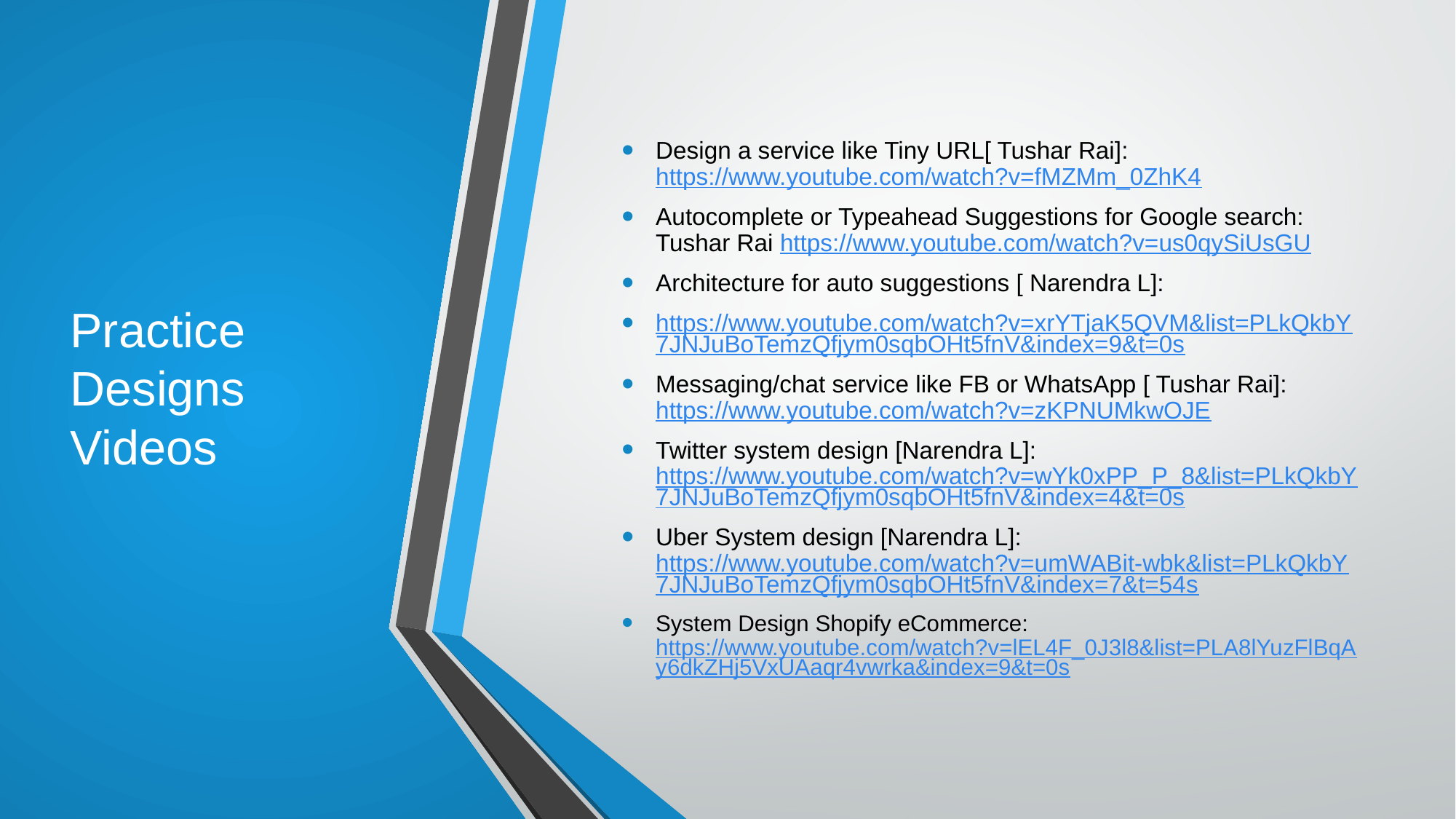

# Practice Designs Videos

Design a service like Tiny URL[ Tushar Rai]: https://www.youtube.com/watch?v=fMZMm_0ZhK4
Autocomplete or Typeahead Suggestions for Google search: Tushar Rai https://www.youtube.com/watch?v=us0qySiUsGU
Architecture for auto suggestions [ Narendra L]:
https://www.youtube.com/watch?v=xrYTjaK5QVM&list=PLkQkbY7JNJuBoTemzQfjym0sqbOHt5fnV&index=9&t=0s
Messaging/chat service like FB or WhatsApp [ Tushar Rai]: https://www.youtube.com/watch?v=zKPNUMkwOJE
Twitter system design [Narendra L]: https://www.youtube.com/watch?v=wYk0xPP_P_8&list=PLkQkbY7JNJuBoTemzQfjym0sqbOHt5fnV&index=4&t=0s
Uber System design [Narendra L]: https://www.youtube.com/watch?v=umWABit-wbk&list=PLkQkbY7JNJuBoTemzQfjym0sqbOHt5fnV&index=7&t=54s
System Design Shopify eCommerce: https://www.youtube.com/watch?v=lEL4F_0J3l8&list=PLA8lYuzFlBqAy6dkZHj5VxUAaqr4vwrka&index=9&t=0s